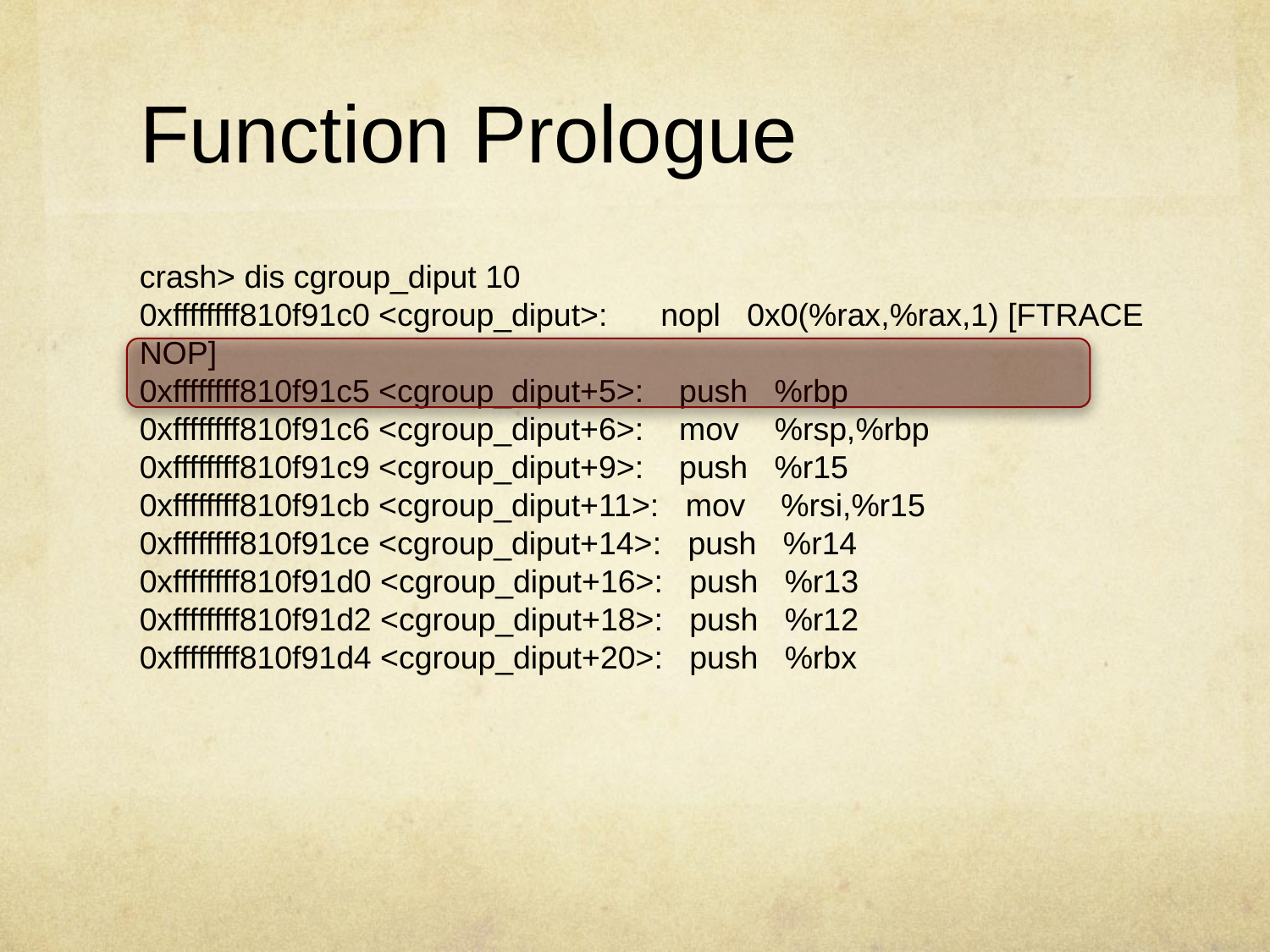

# Function Prologue
crash> dis cgroup_diput 10
0xffffffff810f91c0 <cgroup_diput>:      nopl   0x0(%rax,%rax,1) [FTRACE NOP]
0xffffffff810f91c5 <cgroup_diput+5>:    push   %rbp
0xffffffff810f91c6 <cgroup_diput+6>:    mov    %rsp,%rbp
0xffffffff810f91c9 <cgroup_diput+9>:    push   %r15
0xffffffff810f91cb <cgroup_diput+11>:   mov    %rsi,%r15
0xffffffff810f91ce <cgroup_diput+14>:   push   %r14
0xffffffff810f91d0 <cgroup_diput+16>:   push   %r13
0xffffffff810f91d2 <cgroup_diput+18>:   push   %r12
0xffffffff810f91d4 <cgroup_diput+20>:   push   %rbx